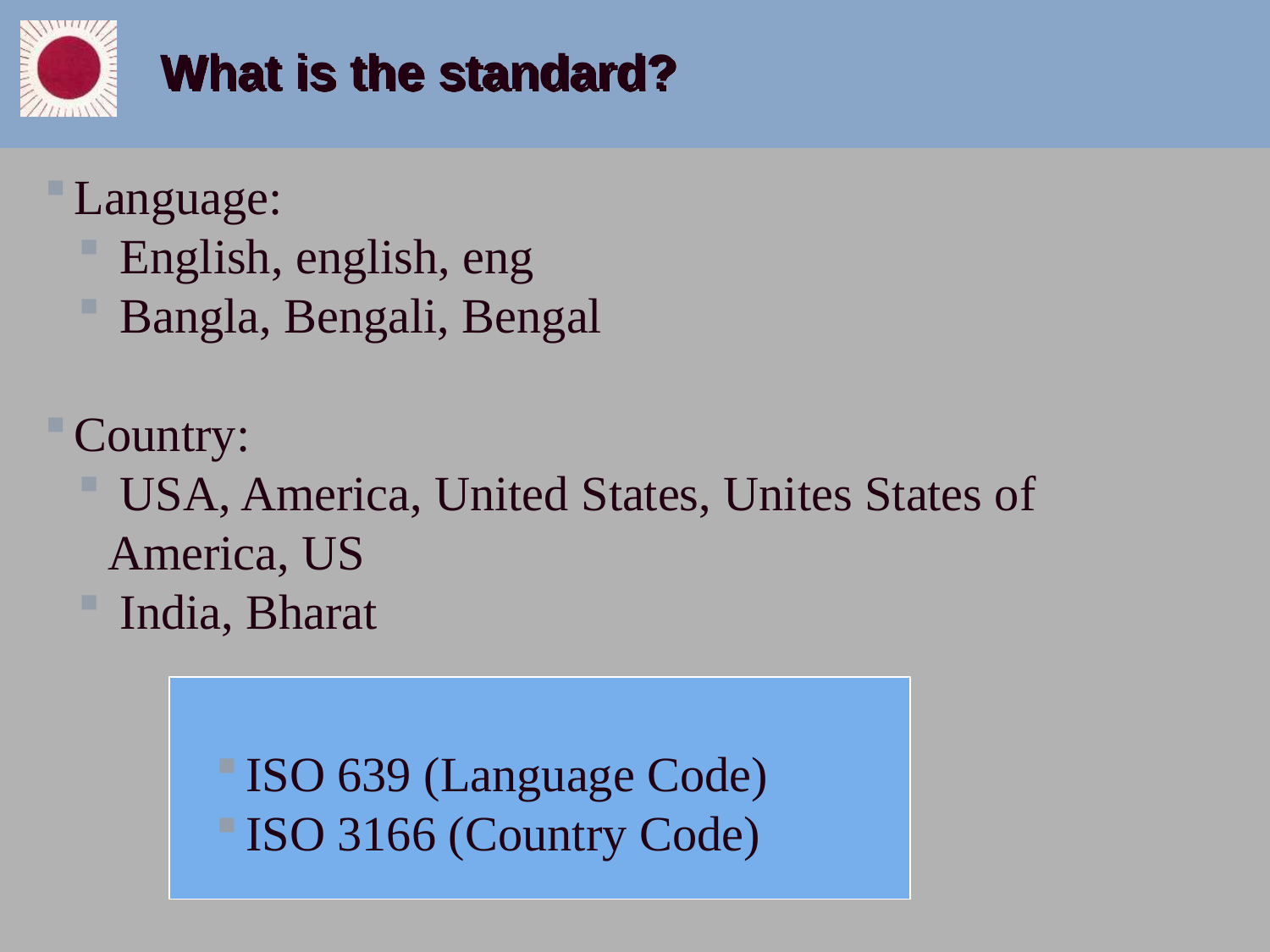

# What is the standard?
Language:
 English, english, eng
 Bangla, Bengali, Bengal

Country:
 USA, America, United States, Unites States of America, US
 India, Bharat

ISO 639 (Language Code)
ISO 3166 (Country Code)